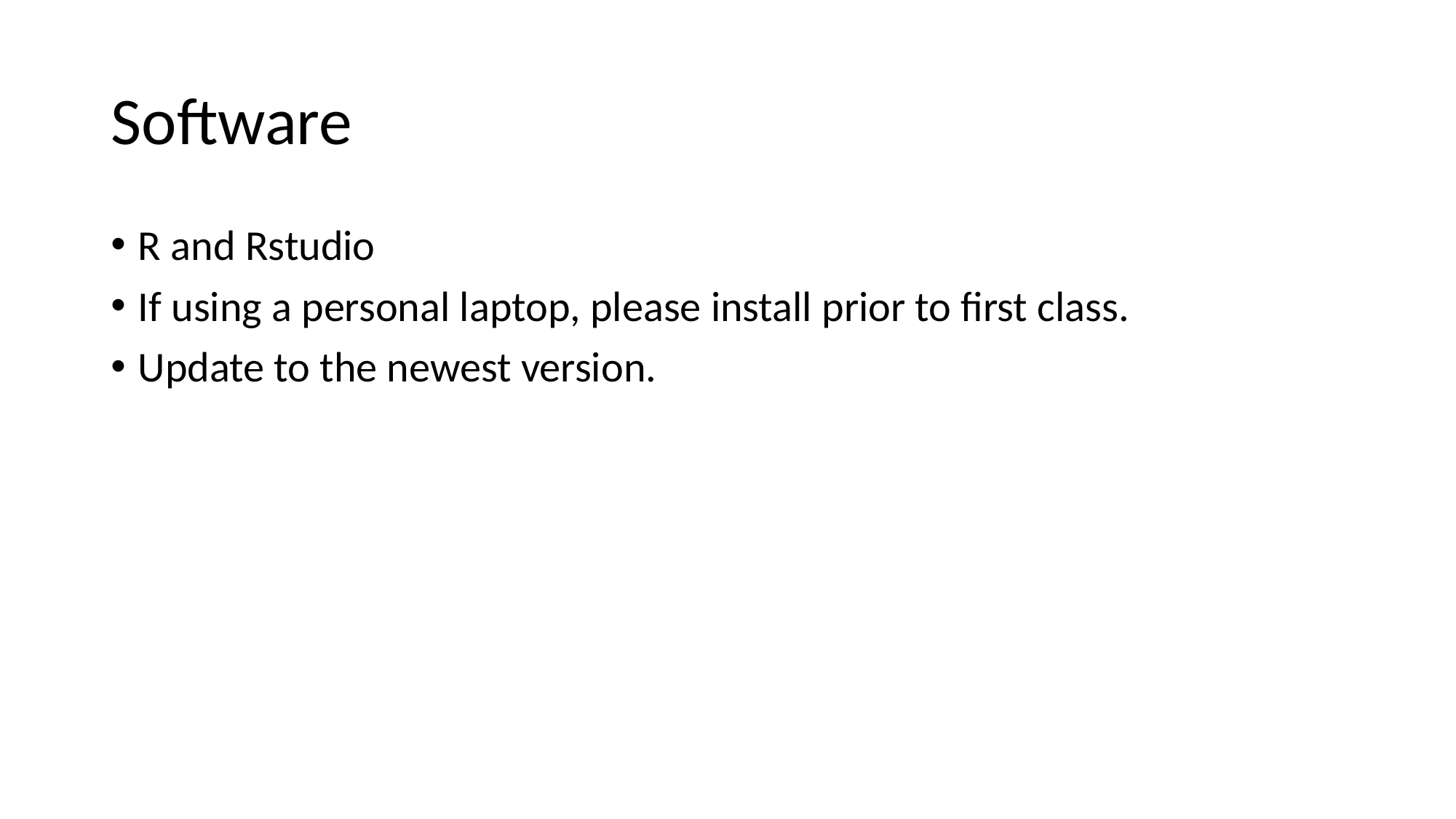

# Software
R and Rstudio
If using a personal laptop, please install prior to first class.
Update to the newest version.